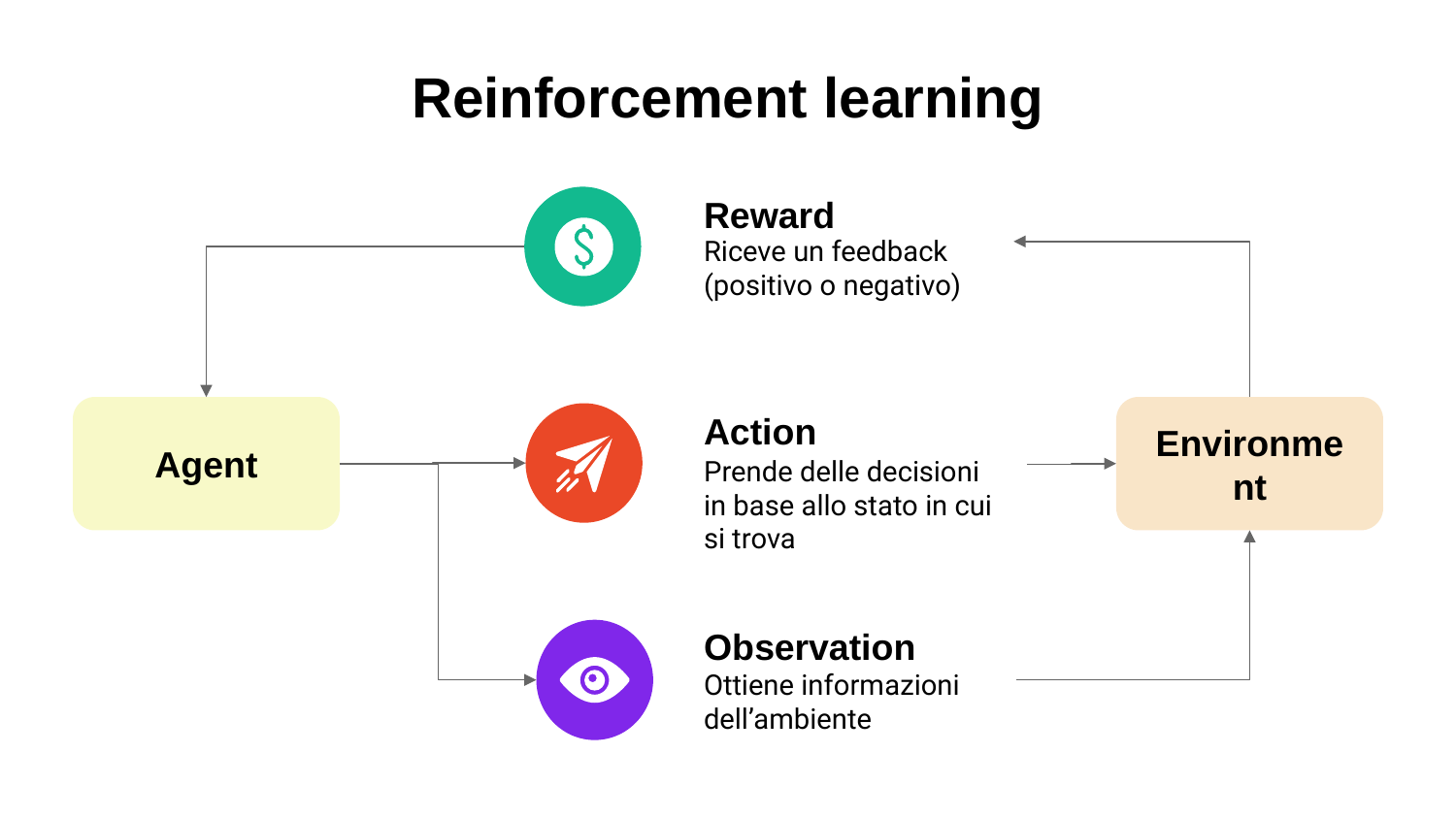

# Reinforcement learning

Reward
Riceve un feedback (positivo o negativo)

Action
Prende delle decisioni in base allo stato in cui si trova
Agent
Environment

Observation
Ottiene informazioni dell’ambiente